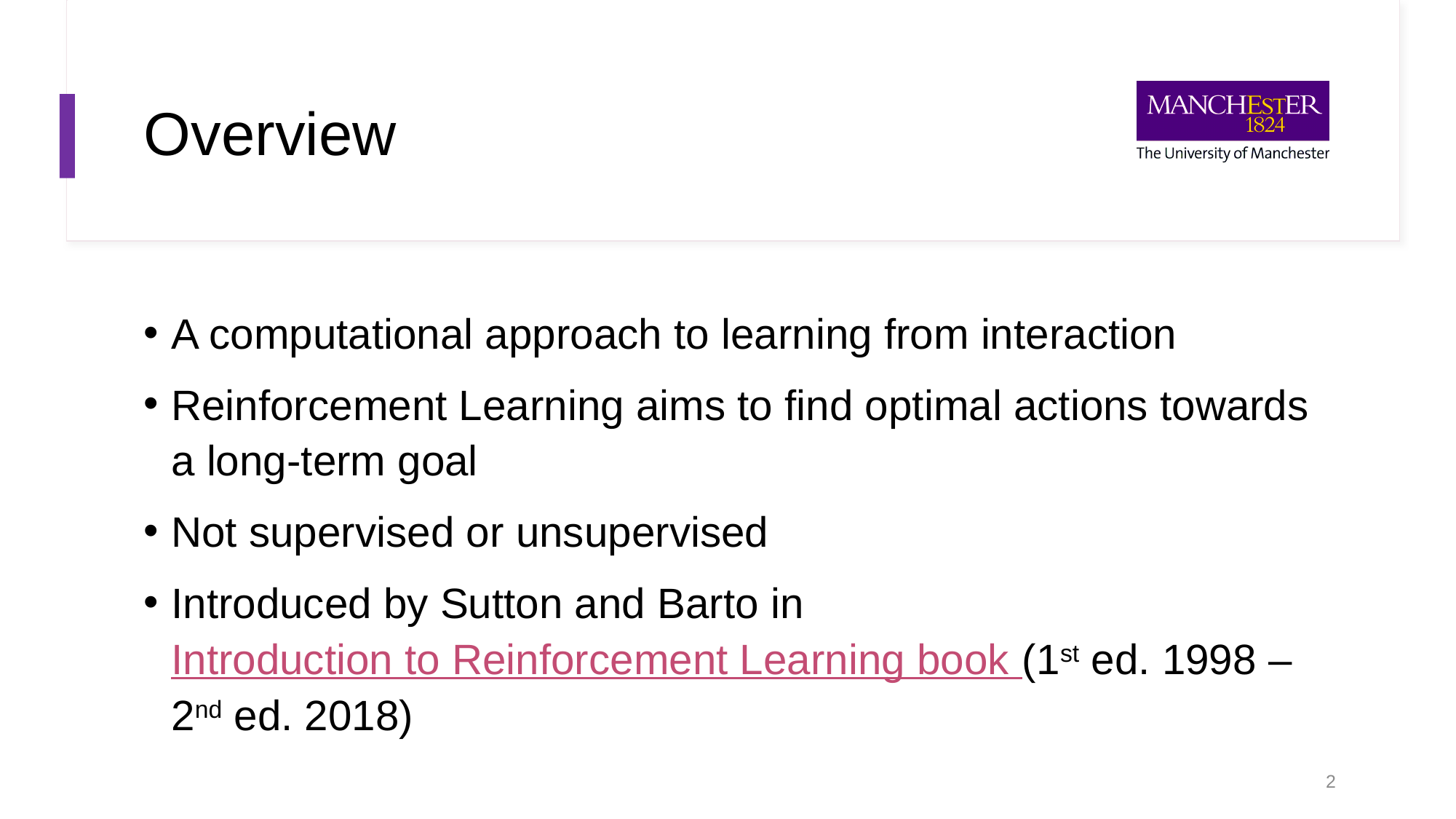

# Overview
A computational approach to learning from interaction
Reinforcement Learning aims to find optimal actions towards a long-term goal
Not supervised or unsupervised
Introduced by Sutton and Barto in Introduction to Reinforcement Learning book (1st ed. 1998 – 2nd ed. 2018)
2